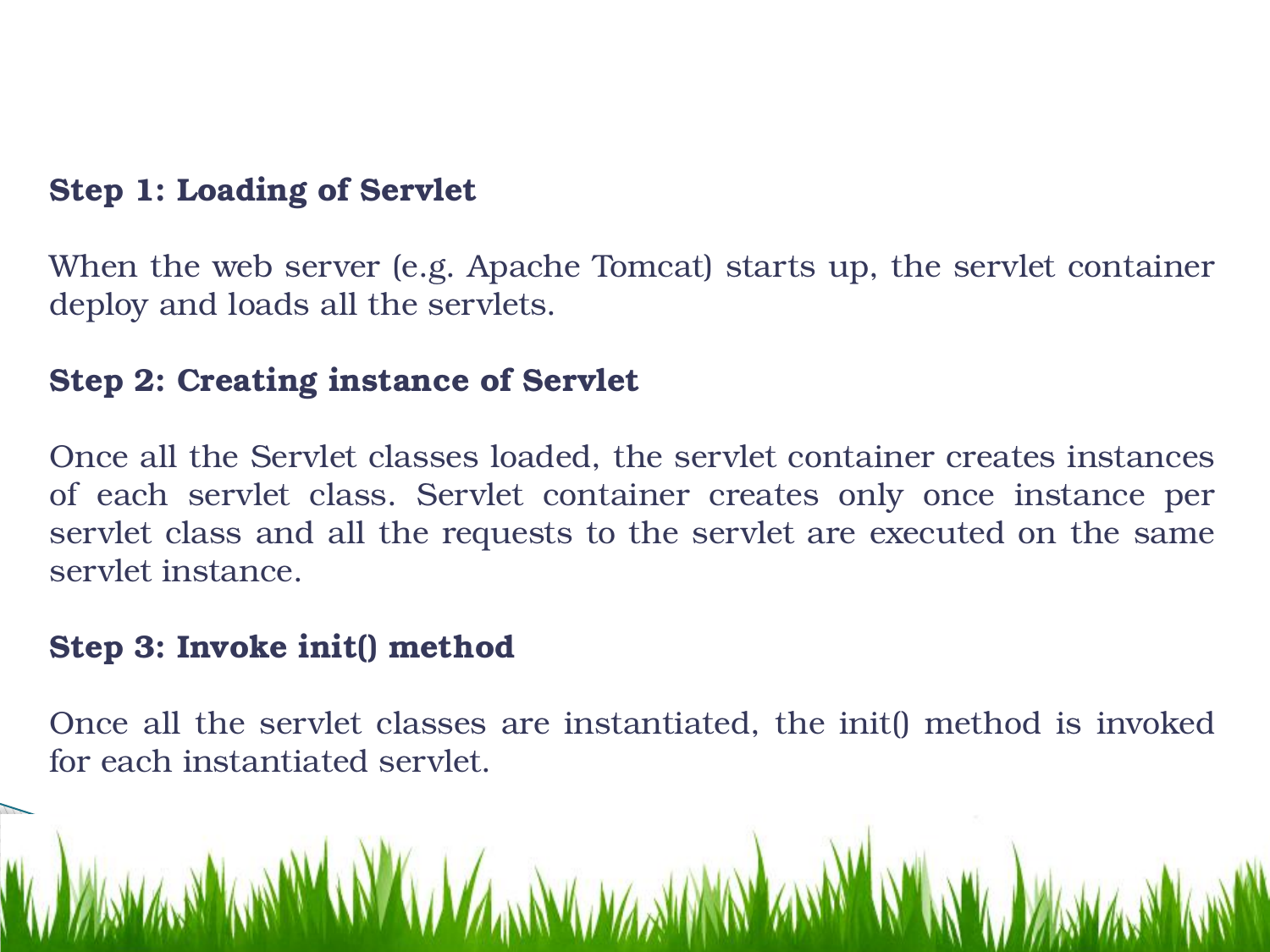

Step 1: Loading of Servlet
When the web server (e.g. Apache Tomcat) starts up, the servlet container deploy and loads all the servlets.

Step 2: Creating instance of Servlet
Once all the Servlet classes loaded, the servlet container creates instances of each servlet class. Servlet container creates only once instance per servlet class and all the requests to the servlet are executed on the same servlet instance.

Step 3: Invoke init() method

Once all the servlet classes are instantiated, the init() method is invoked for each instantiated servlet.
37